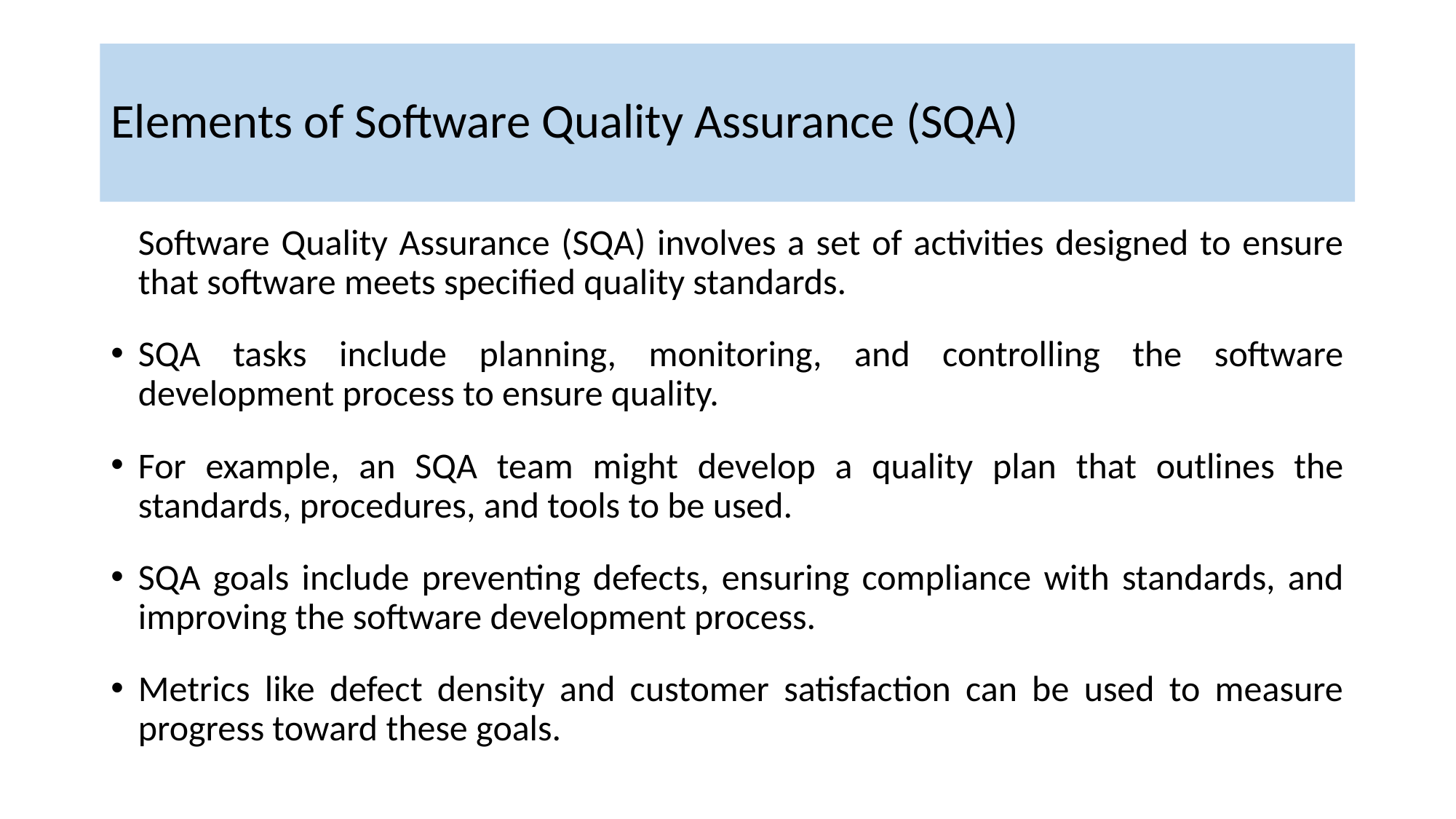

# Elements of Software Quality Assurance (SQA)
Software Quality Assurance (SQA) involves a set of activities designed to ensure that software meets specified quality standards.
SQA tasks include planning, monitoring, and controlling the software development process to ensure quality.
For example, an SQA team might develop a quality plan that outlines the standards, procedures, and tools to be used.
SQA goals include preventing defects, ensuring compliance with standards, and improving the software development process.
Metrics like defect density and customer satisfaction can be used to measure progress toward these goals.